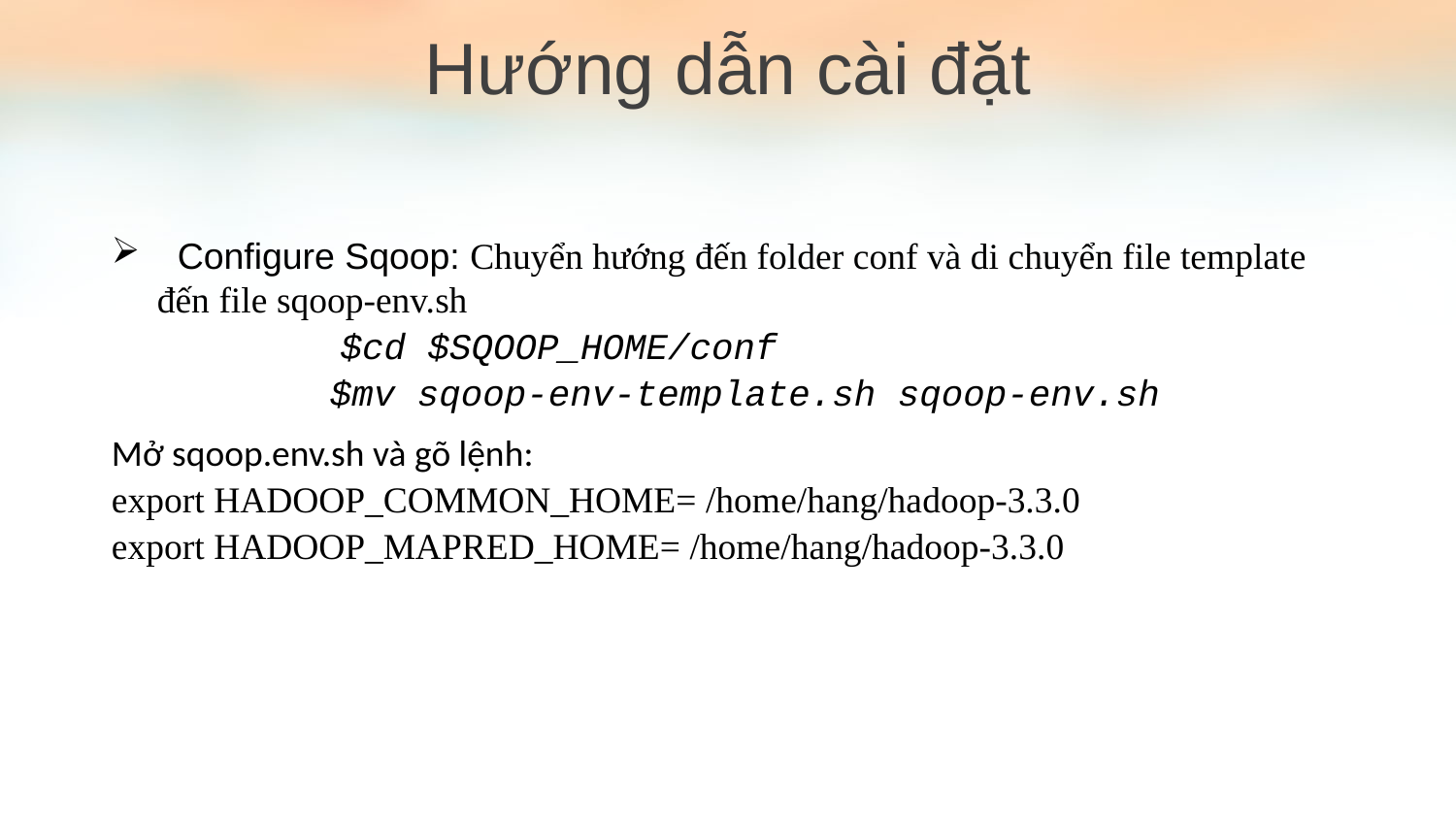

Hướng dẫn cài đặt
  Configure Sqoop: Chuyển hướng đến folder conf và di chuyển file template đến file sqoop-env.sh
	 $cd $SQOOP_HOME/conf
	$mv sqoop-env-template.sh sqoop-env.sh
Mở sqoop.env.sh và gõ lệnh:
export HADOOP_COMMON_HOME= /home/hang/hadoop-3.3.0
export HADOOP_MAPRED_HOME= /home/hang/hadoop-3.3.0